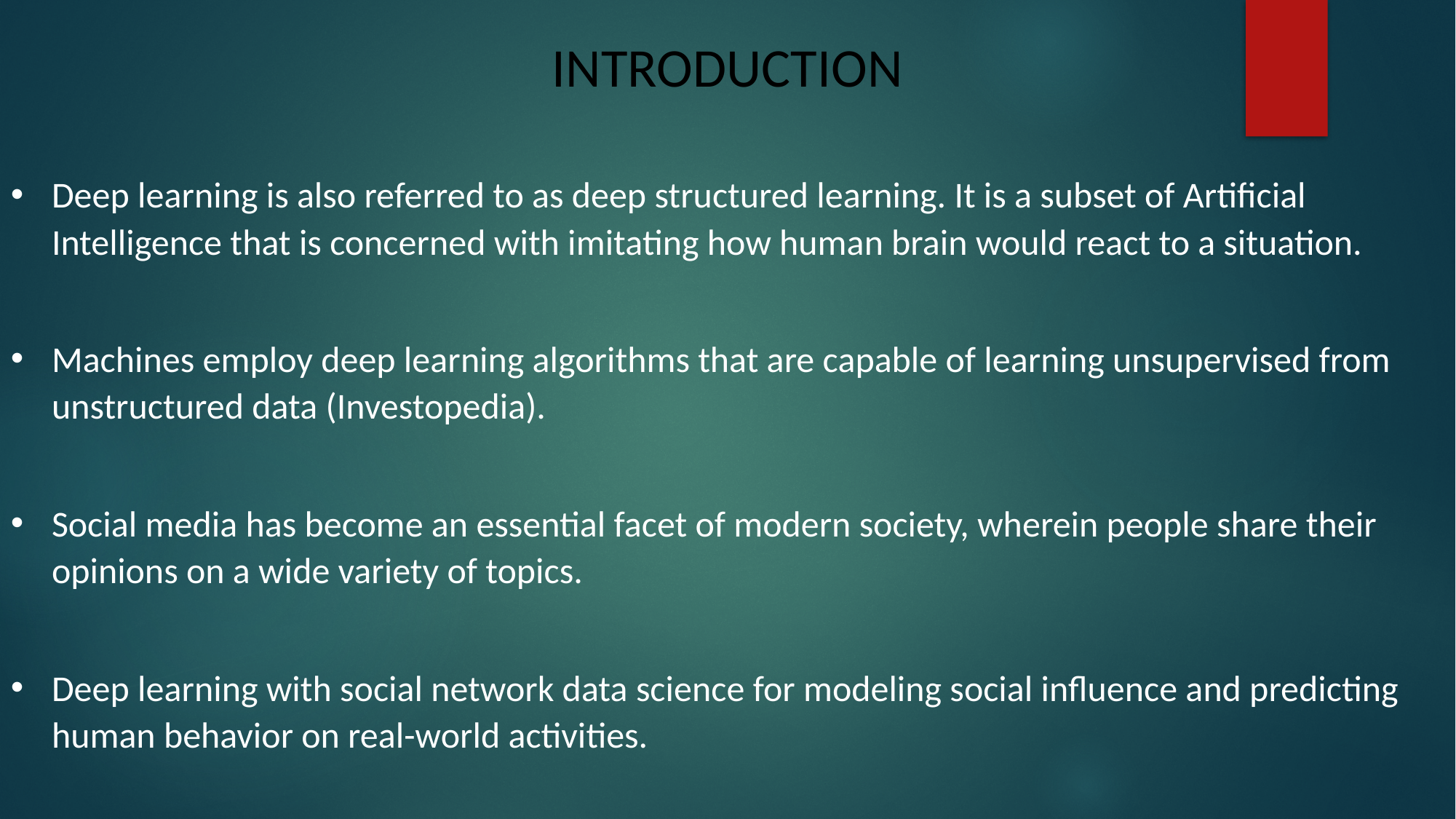

INTRODUCTION

Deep learning is also referred to as deep structured learning. It is a subset of Artificial Intelligence that is concerned with imitating how human brain would react to a situation.

Machines employ deep learning algorithms that are capable of learning unsupervised from unstructured data (Investopedia).

Social media has become an essential facet of modern society, wherein people share their opinions on a wide variety of topics.

Deep learning with social network data science for modeling social influence and predicting human behavior on real-world activities.